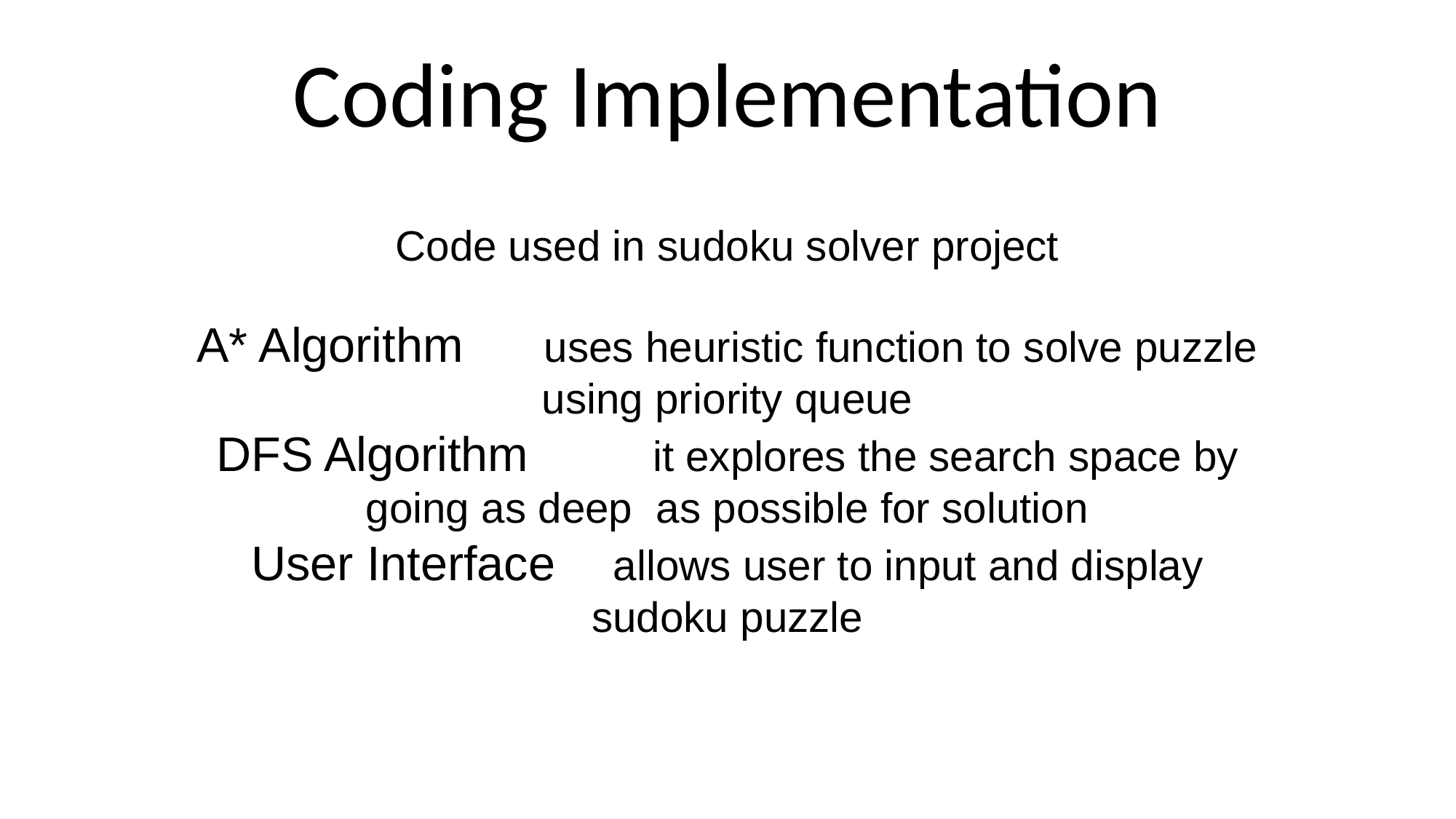

# Coding Implementation
Code used in sudoku solver project

A* Algorithm      uses heuristic function to solve puzzle using priority queue
DFS Algorithm   	it explores the search space by going as deep  as possible for solution
User Interface     allows user to input and display sudoku puzzle